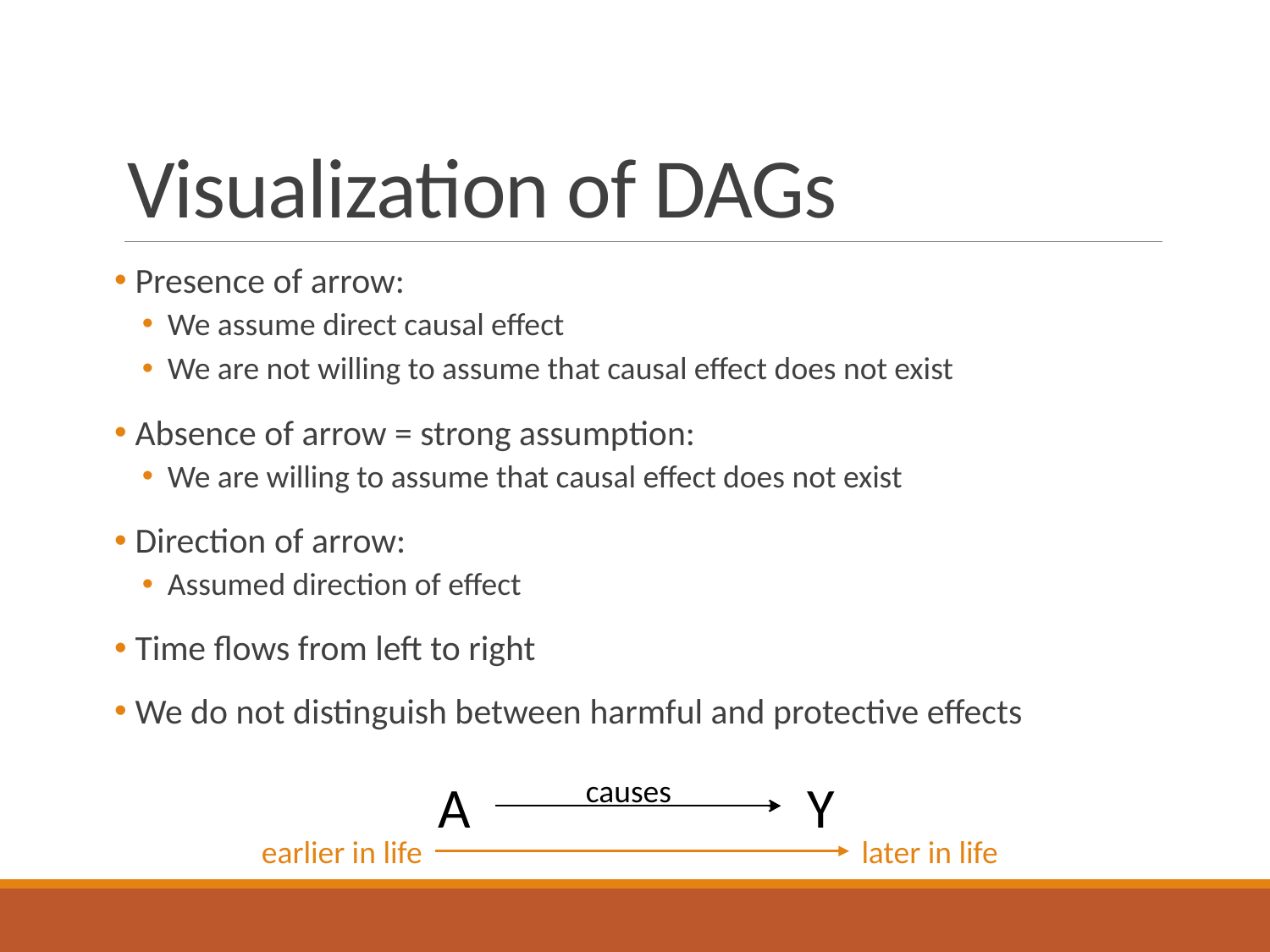

# Visualization of DAGs
 Presence of arrow:
We assume direct causal effect
We are not willing to assume that causal effect does not exist
 Absence of arrow = strong assumption:
We are willing to assume that causal effect does not exist
 Direction of arrow:
Assumed direction of effect
 Time flows from left to right
 We do not distinguish between harmful and protective effects
A
Y
causes
earlier in life
later in life